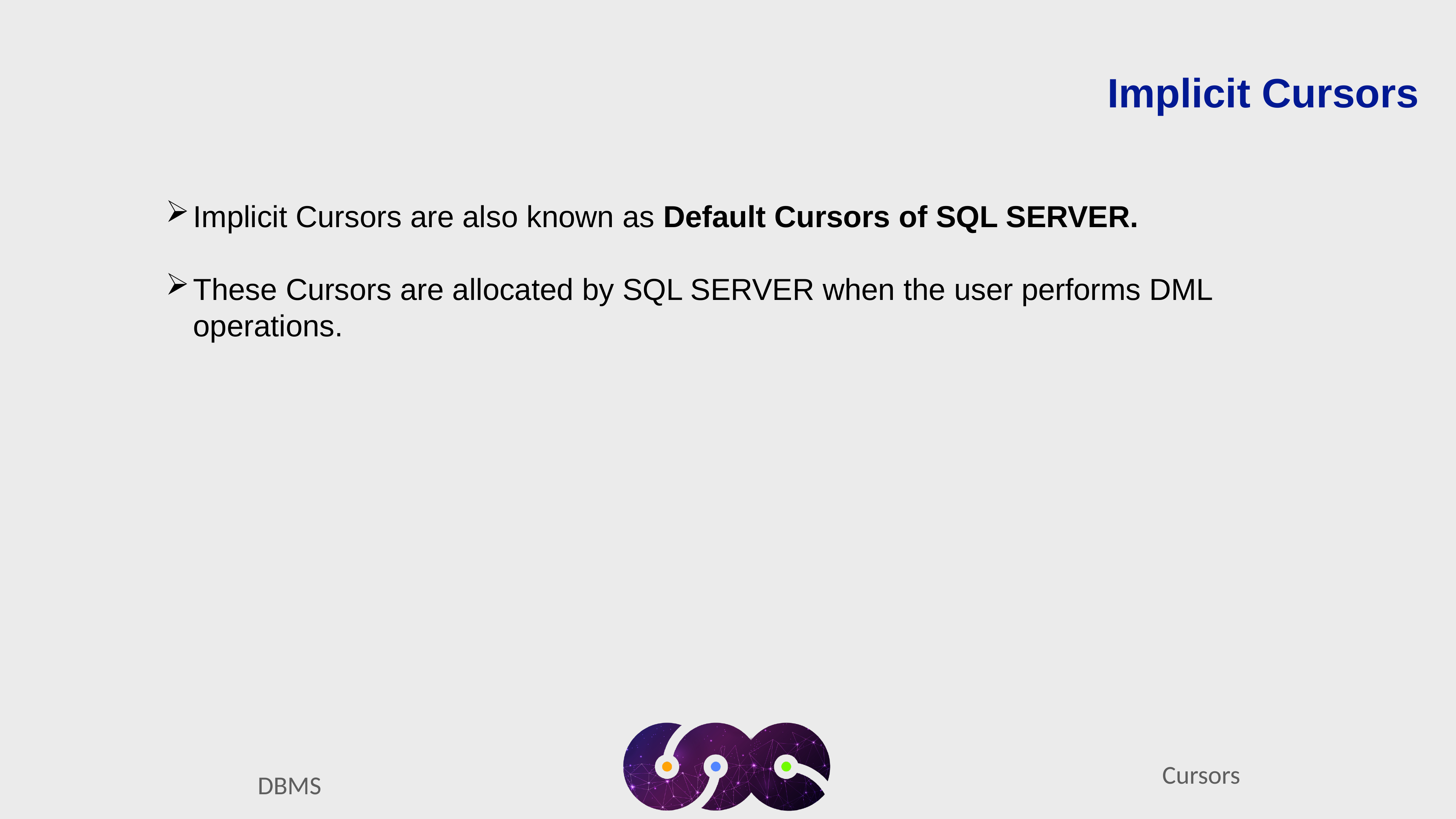

Implicit Cursors
Implicit Cursors are also known as Default Cursors of SQL SERVER.

These Cursors are allocated by SQL SERVER when the user performs DML operations.